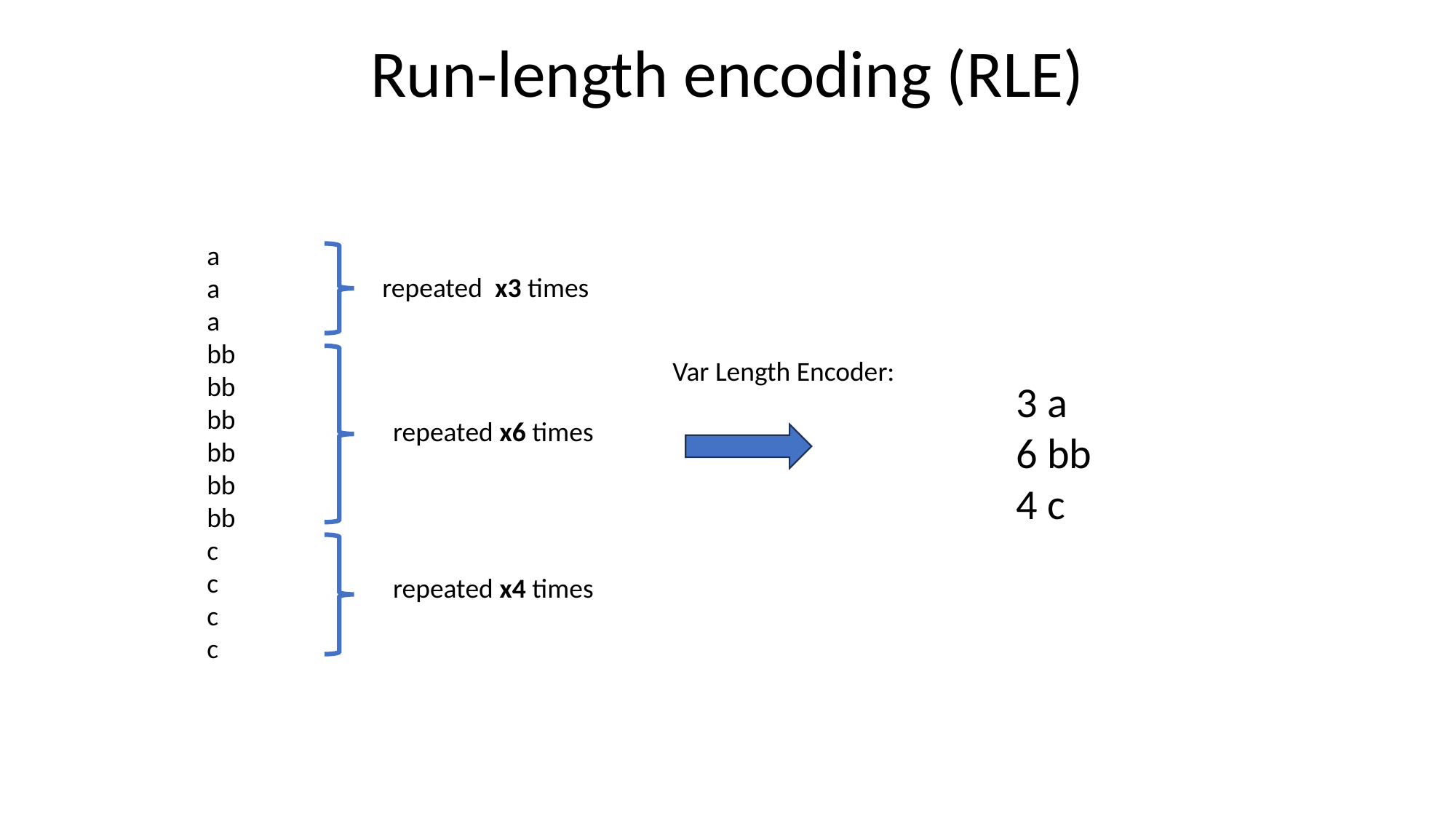

# Run-length encoding (RLE)
a
a
a
bb
bb
bb
bb
bb
bb
c
c
c
c

repeated  x3 times

Var Length Encoder:
3 a
6 bb
4 c
 repeated x6 times

 repeated x4 times